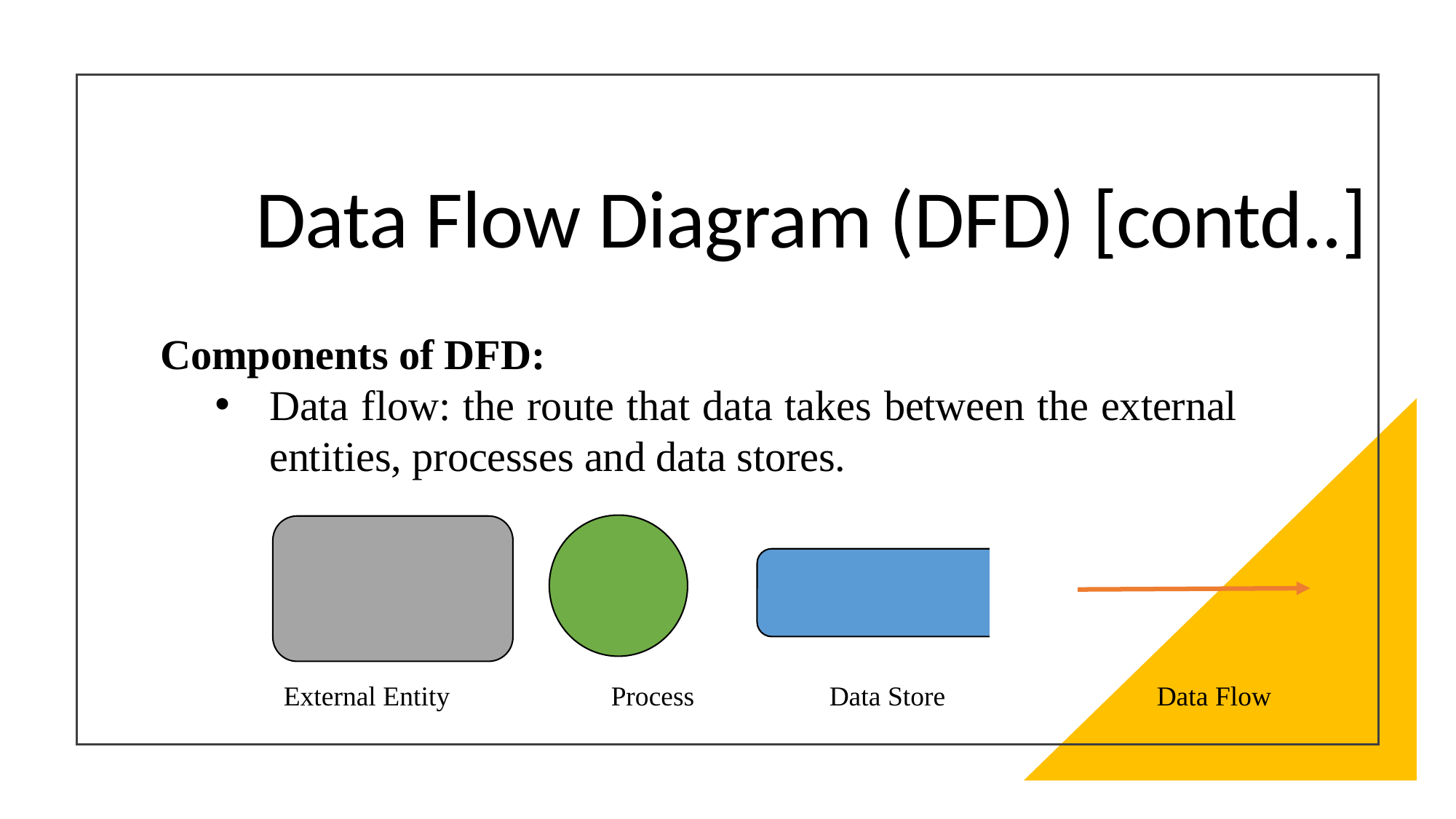

# Data Flow Diagram (DFD) [contd..]
Components of DFD:
Data flow: the route that data takes between the external entities, processes and data stores.

External Entity 		Process		Data Store 		Data Flow